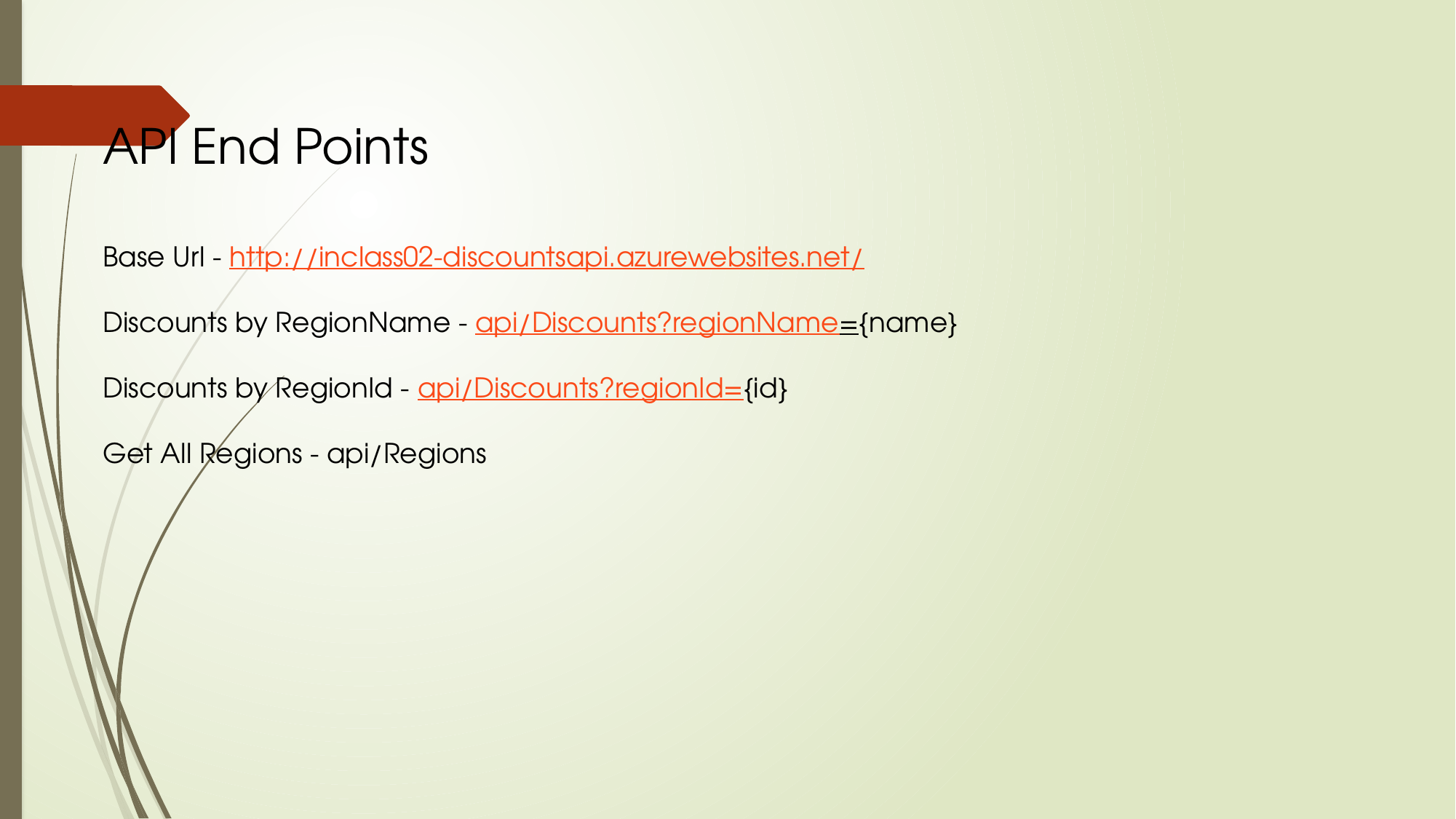

API End Points

Base Url - http://inclass02-discountsapi.azurewebsites.net/

Discounts by RegionName - api/Discounts?regionName={name}

Discounts by RegionId - api/Discounts?regionId={id}

Get All Regions - api/Regions